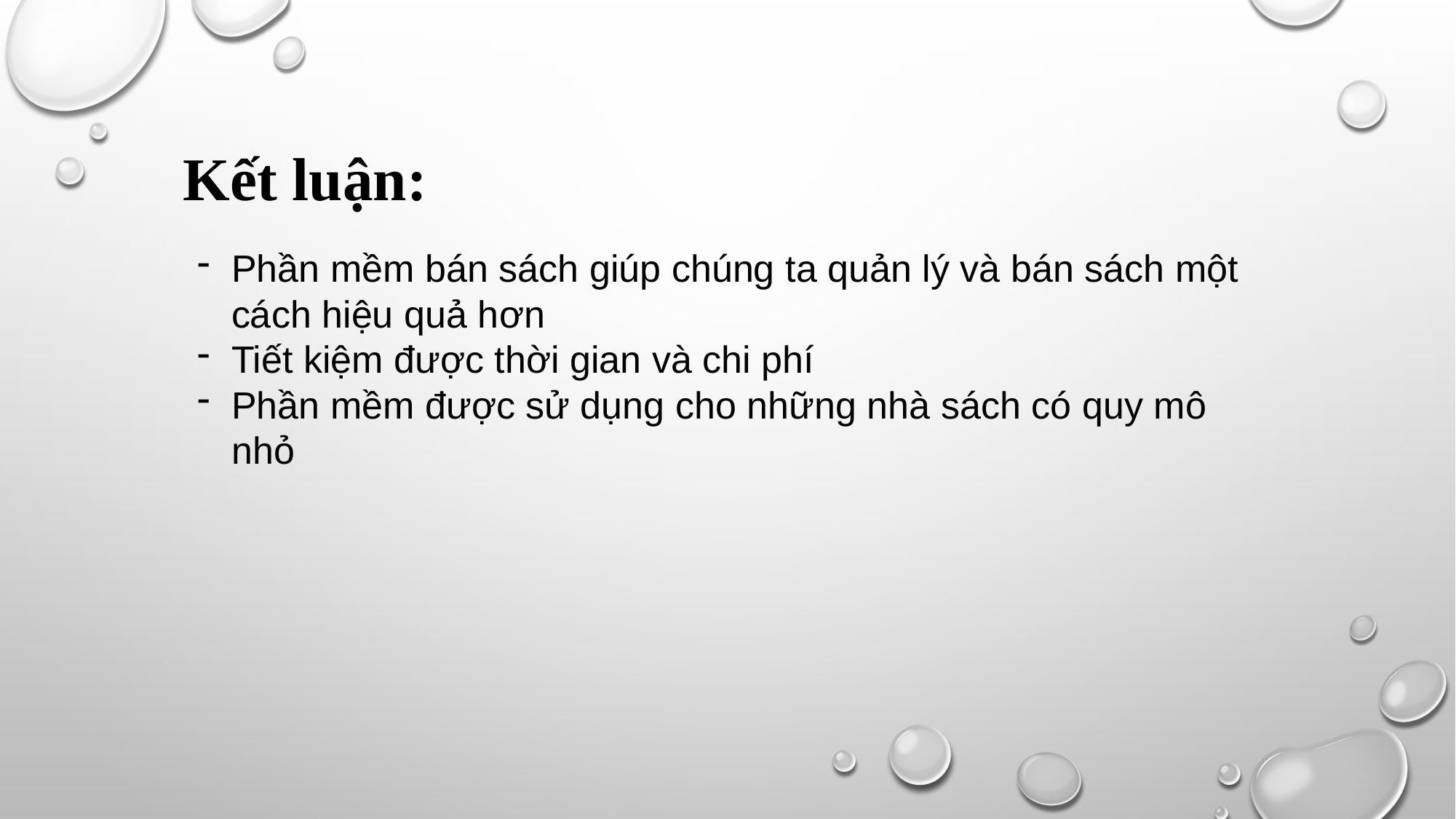

Kết luận:
Phần mềm bán sách giúp chúng ta quản lý và bán sách một cách hiệu quả hơn
Tiết kiệm được thời gian và chi phí
Phần mềm được sử dụng cho những nhà sách có quy mô nhỏ